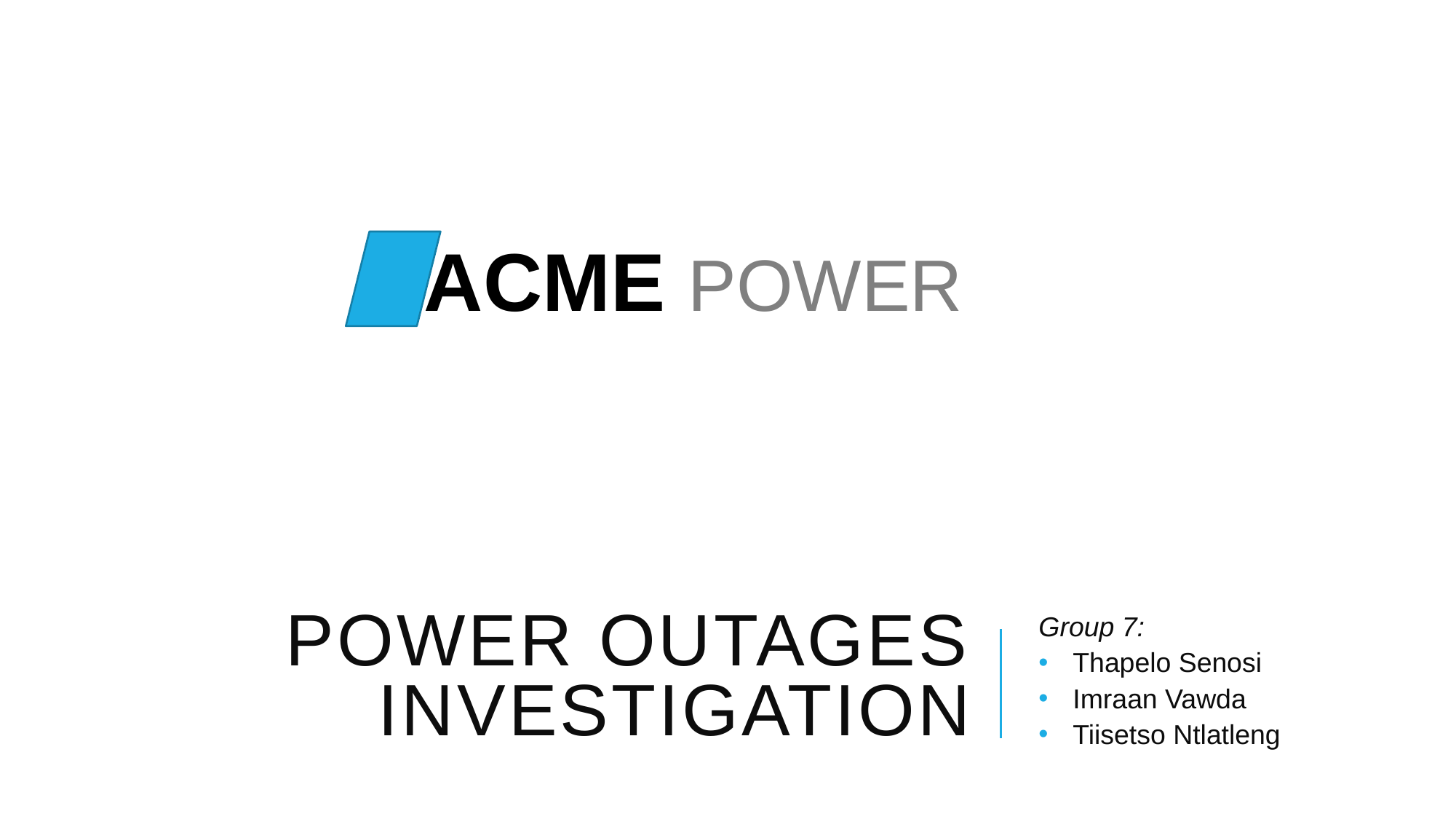

ACME POWER

# POWER OUTAGES INVESTIGATION
Group 7:
Thapelo Senosi
Imraan Vawda
Tiisetso Ntlatleng